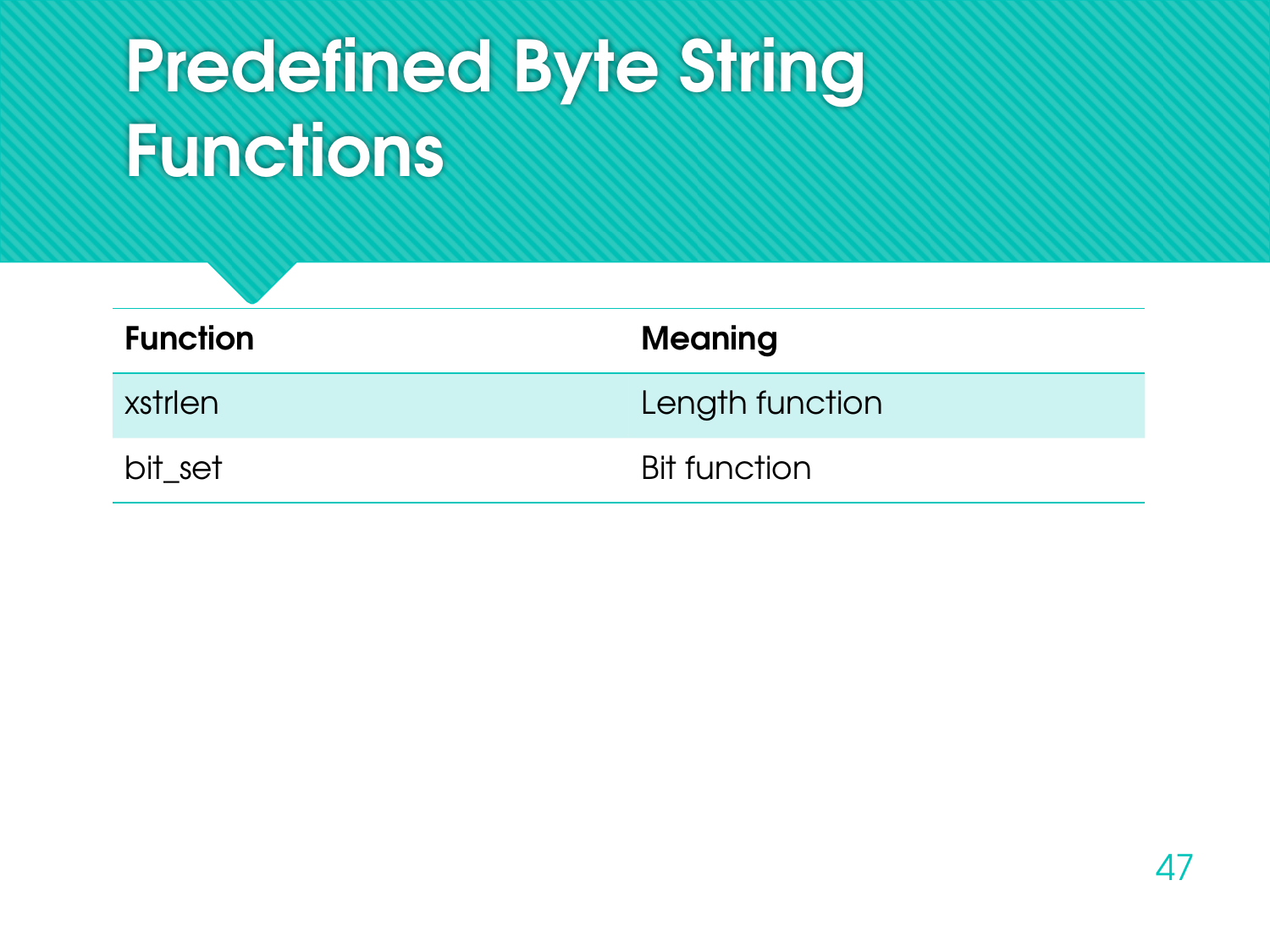

# Predefined Byte String Functions
| Function | Meaning |
| --- | --- |
| xstrlen | Length function |
| bit\_set | Bit function |
47